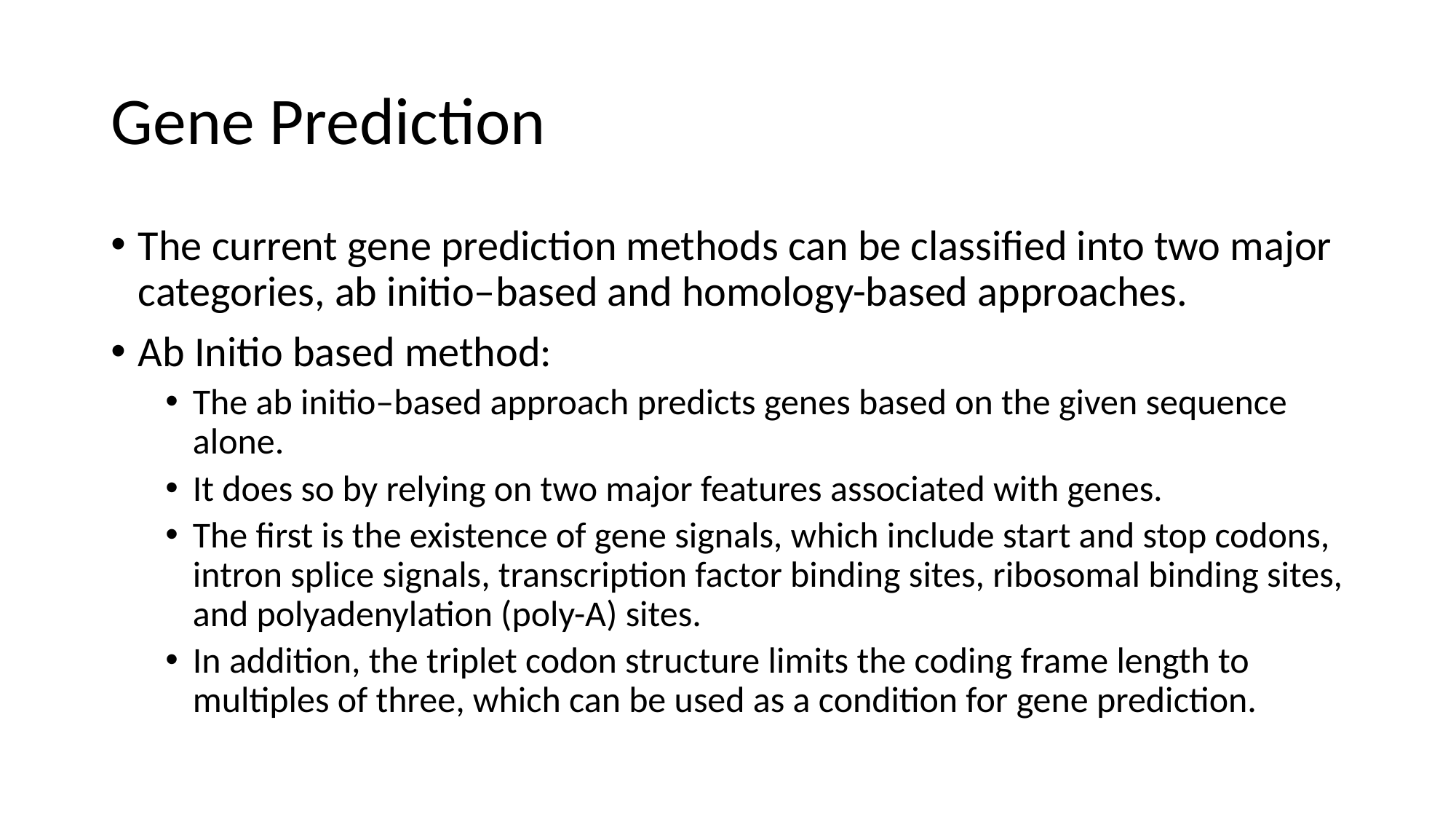

# Gene Prediction
The current gene prediction methods can be classified into two major categories, ab initio–based and homology-based approaches.
Ab Initio based method:
The ab initio–based approach predicts genes based on the given sequence alone.
It does so by relying on two major features associated with genes.
The first is the existence of gene signals, which include start and stop codons, intron splice signals, transcription factor binding sites, ribosomal binding sites, and polyadenylation (poly-A) sites.
In addition, the triplet codon structure limits the coding frame length to multiples of three, which can be used as a condition for gene prediction.